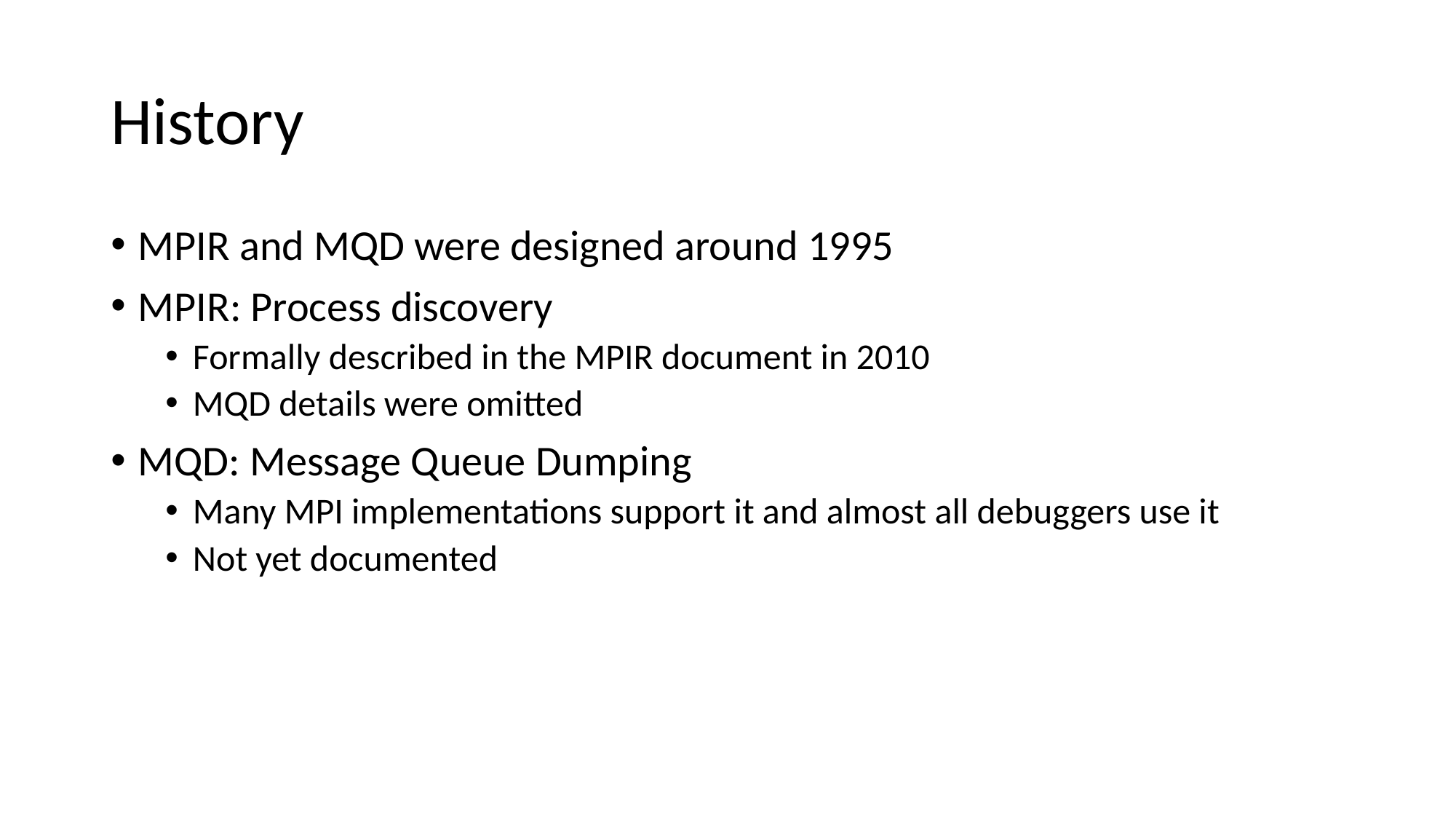

# History
MPIR and MQD were designed around 1995
MPIR: Process discovery
Formally described in the MPIR document in 2010
MQD details were omitted
MQD: Message Queue Dumping
Many MPI implementations support it and almost all debuggers use it
Not yet documented